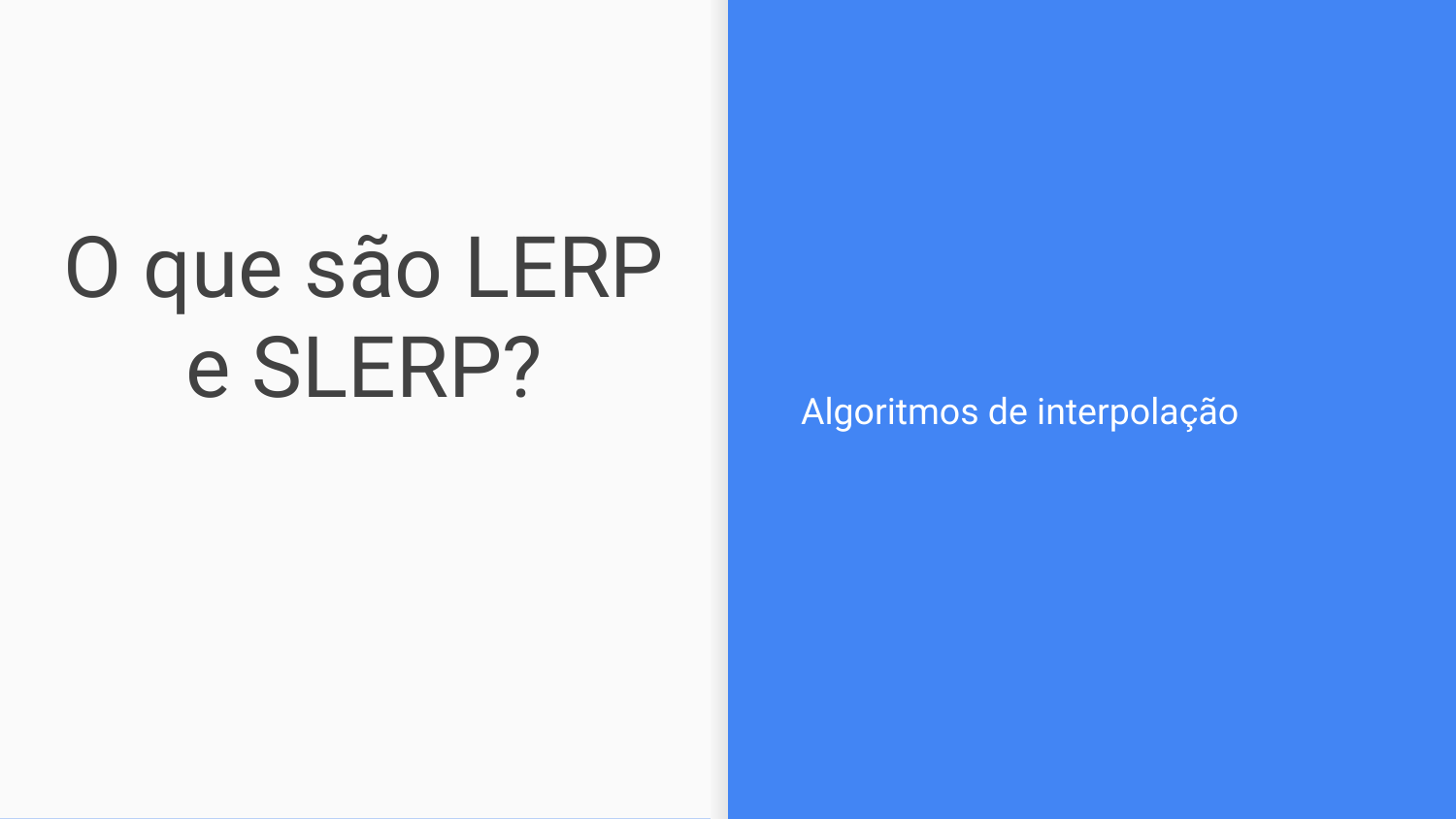

Algoritmos de interpolação
# O que são LERP e SLERP?